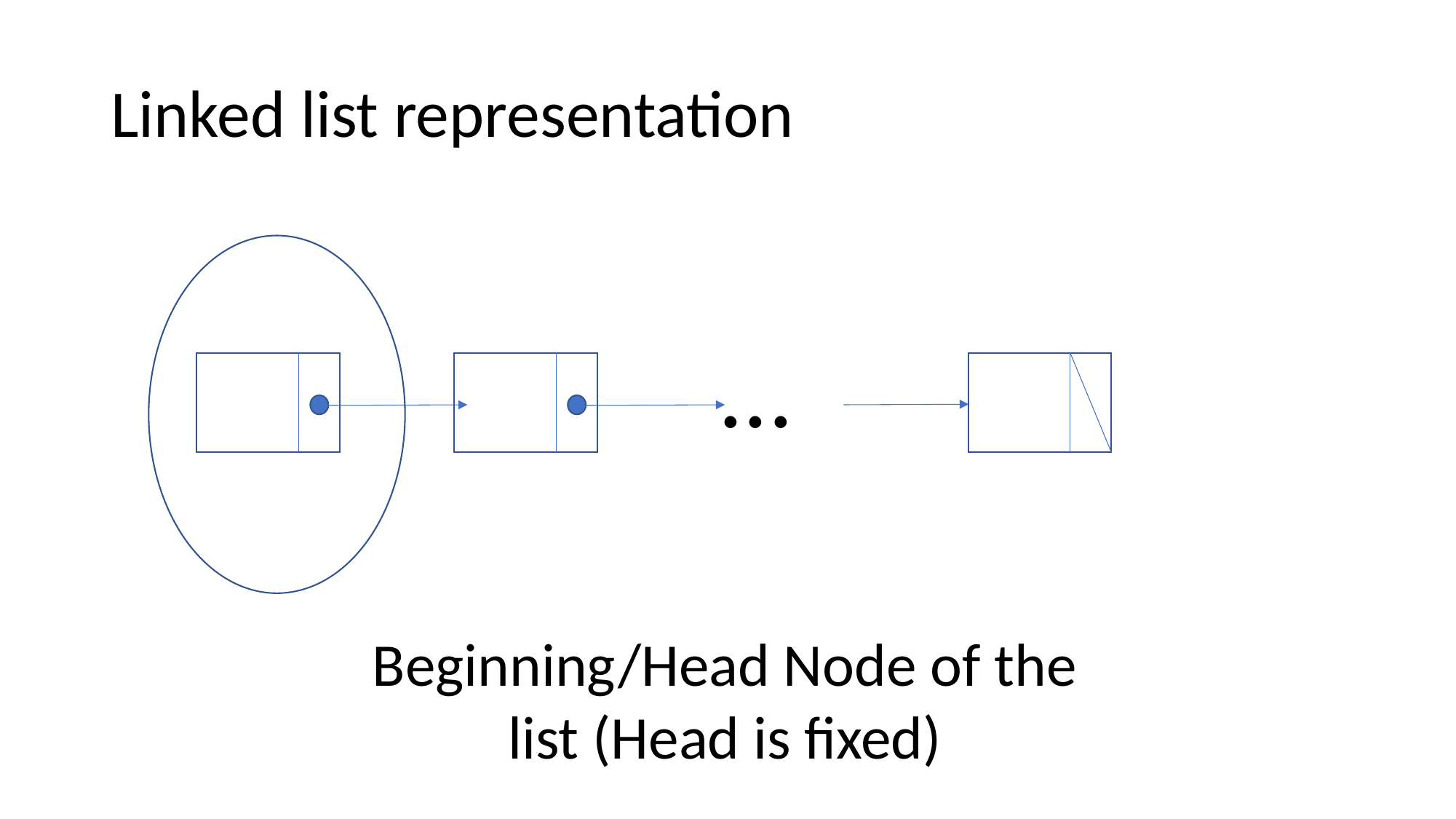

# Linked list representation

…

Beginning/Head Node of the list (Head is fixed)